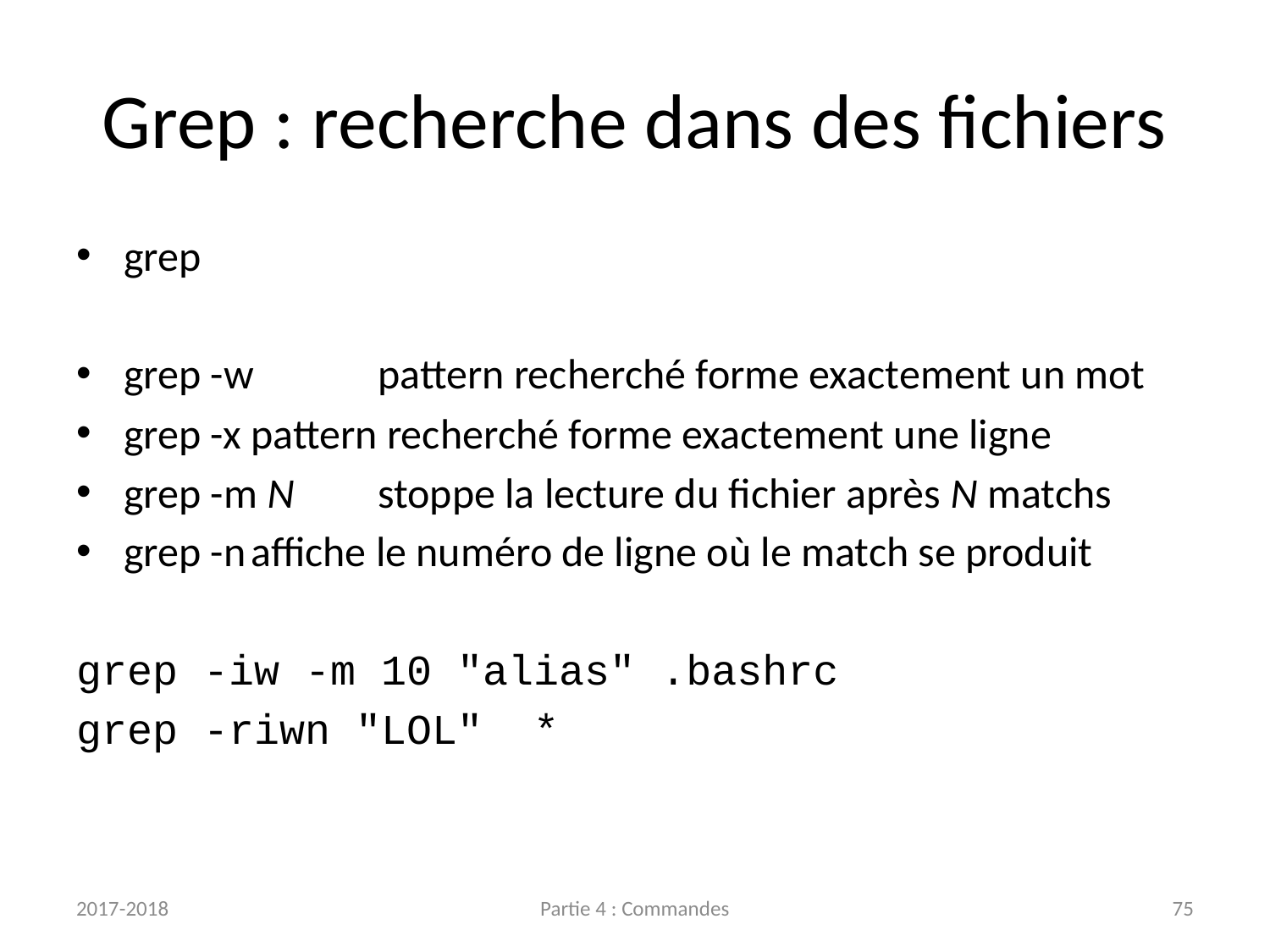

# Grep : recherche dans des fichiers
grep

grep -w	pattern recherché forme exactement un mot
grep -x	pattern recherché forme exactement une ligne
grep -m N	stoppe la lecture du fichier après N matchs
grep -n	affiche le numéro de ligne où le match se produit

grep -iw -m 10 "alias" .bashrc
grep -riwn "LOL"  *
2017-2018
Partie 4 : Commandes
75